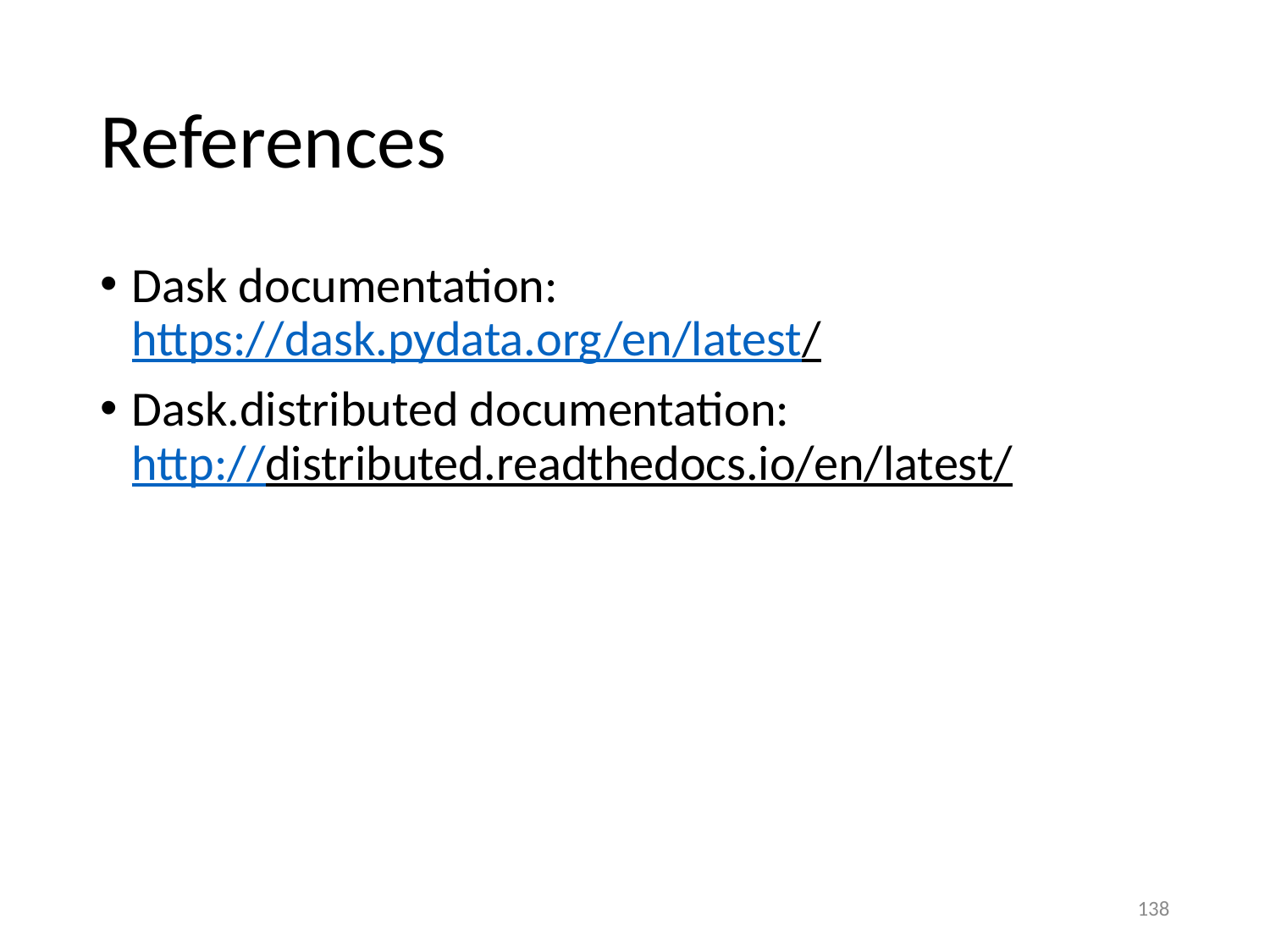

# References
Dask documentation:
https://dask.pydata.org/en/latest/
Dask.distributed documentation:
http://distributed.readthedocs.io/en/latest/
138